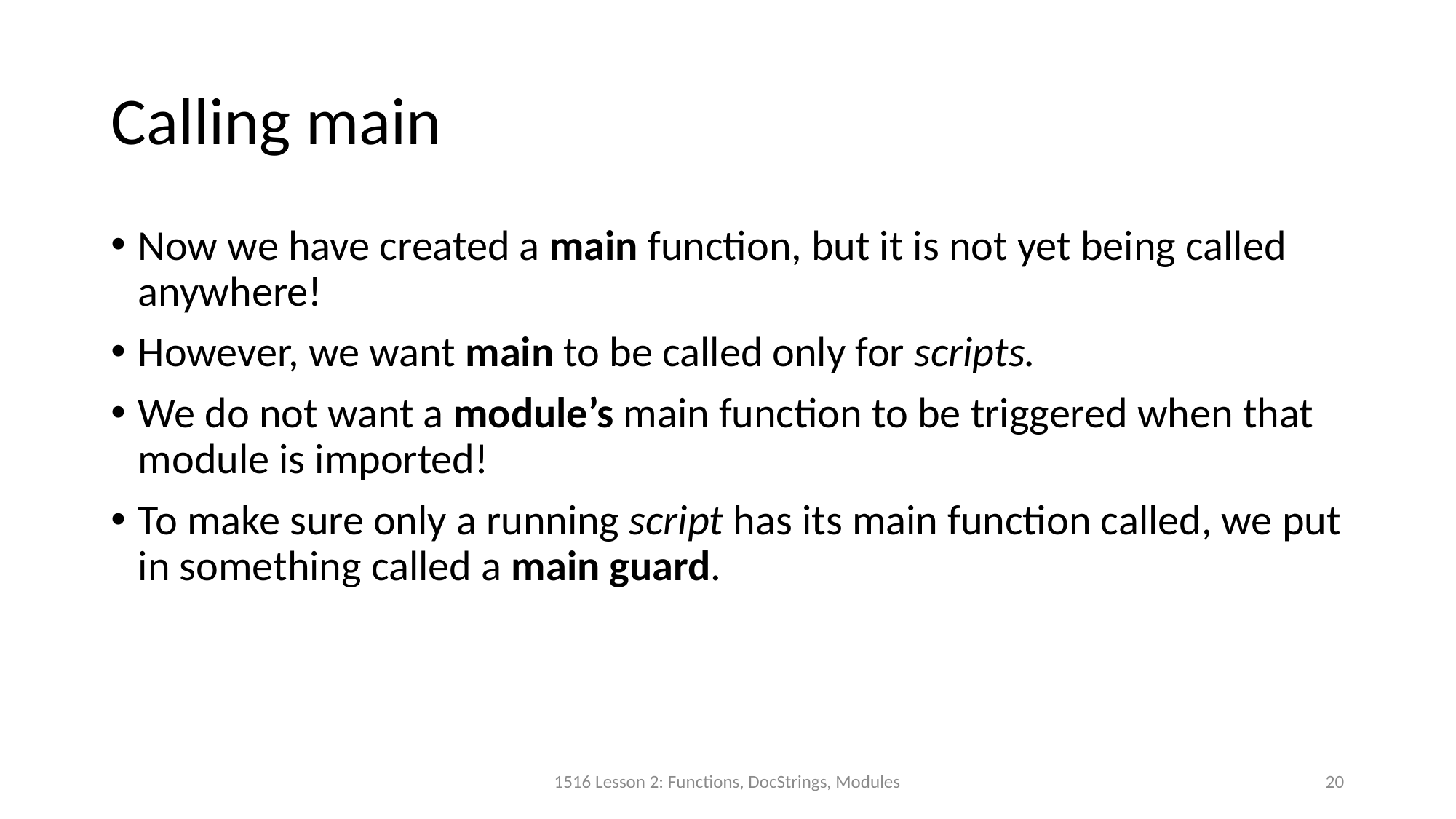

# Calling main
Now we have created a main function, but it is not yet being called anywhere!
However, we want main to be called only for scripts.
We do not want a module’s main function to be triggered when that module is imported!
To make sure only a running script has its main function called, we put in something called a main guard.

1516 Lesson 2: Functions, DocStrings, Modules
20